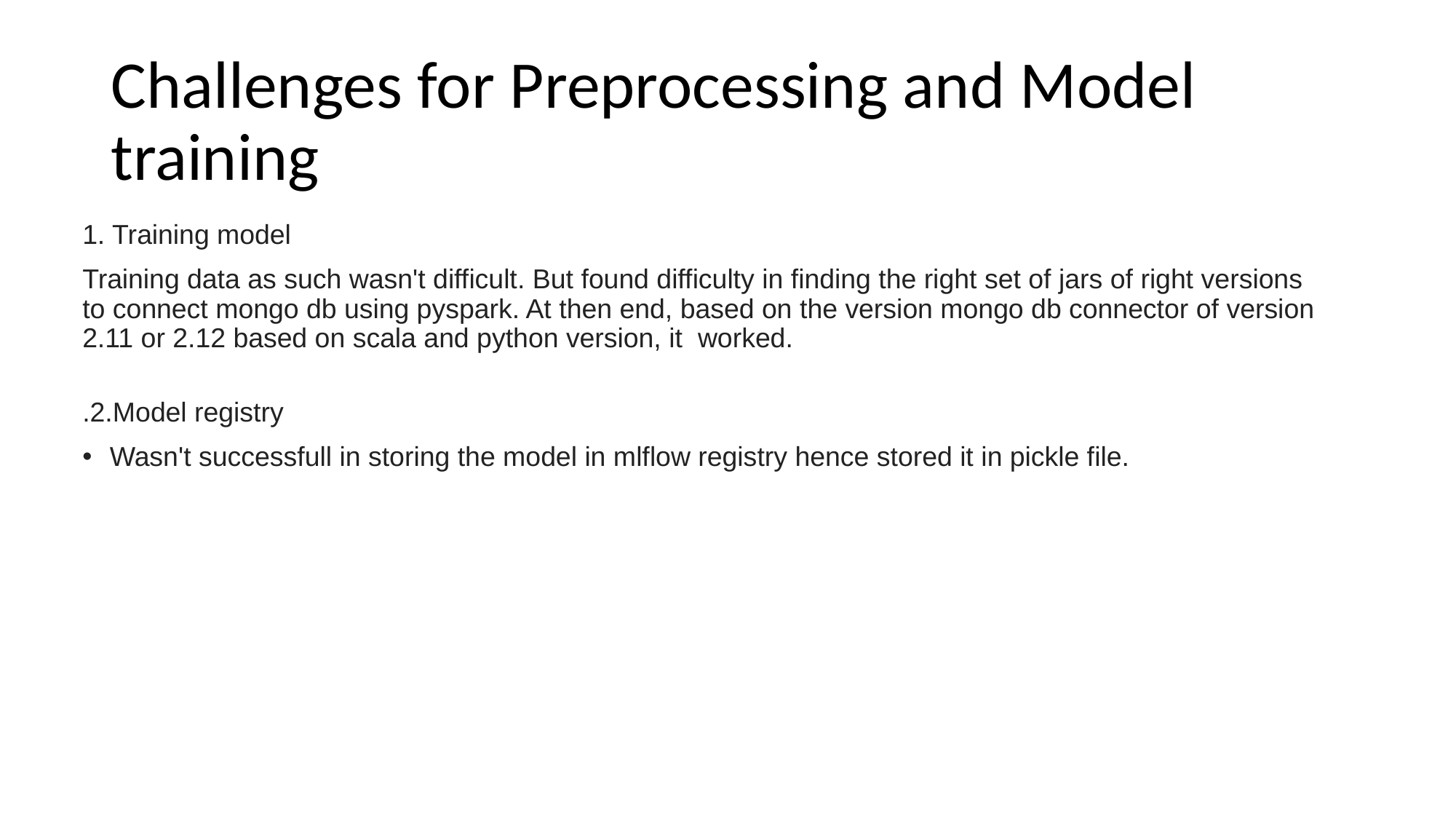

# Challenges for Preprocessing and Model training
1. Training model
Training data as such wasn't difficult. But found difficulty in finding the right set of jars of right versions to connect mongo db using pyspark. At then end, based on the version mongo db connector of version 2.11 or 2.12 based on scala and python version, it  worked.
.2.Model registry
Wasn't successfull in storing the model in mlflow registry hence stored it in pickle file.